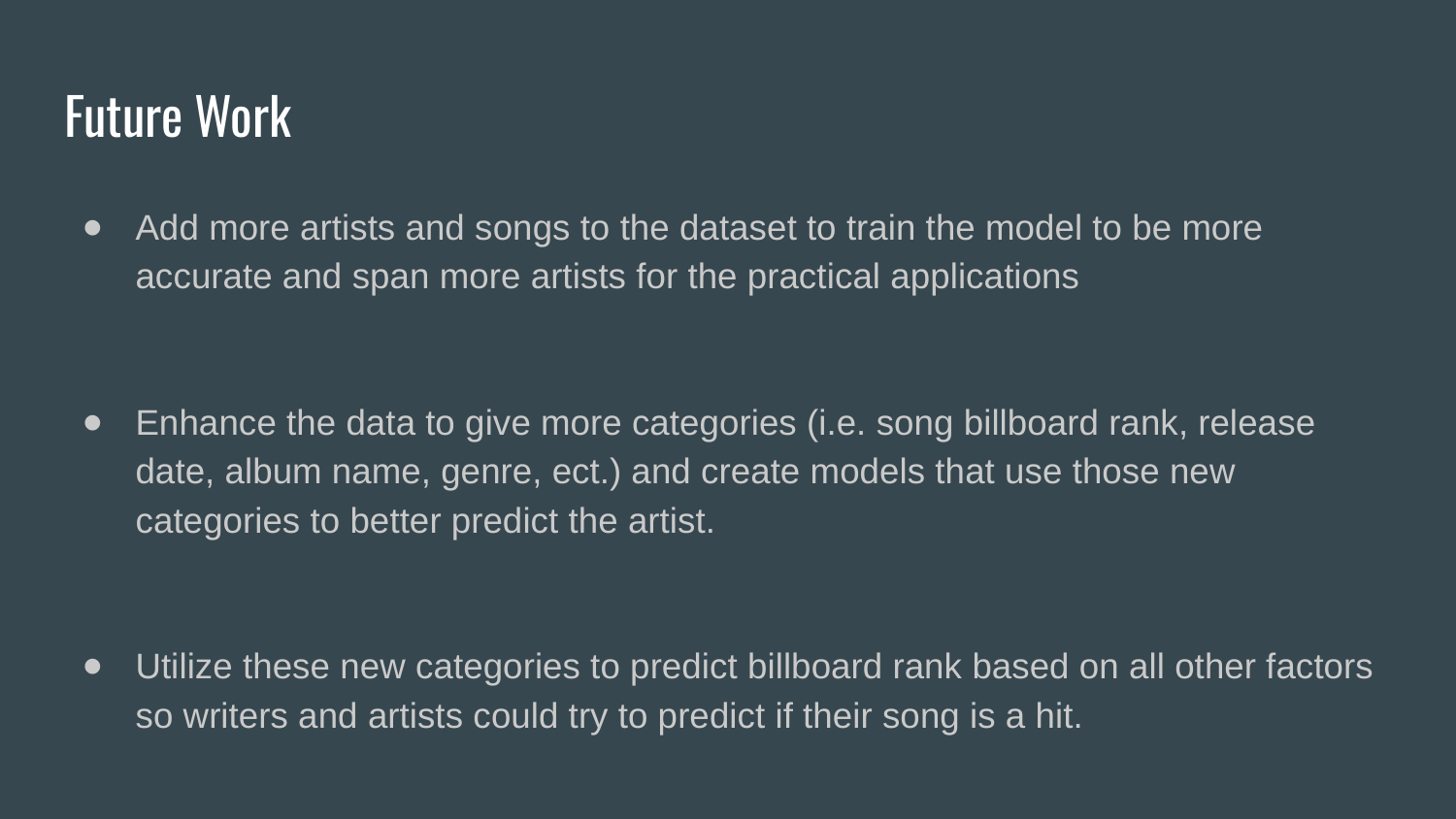

# Future Work
Add more artists and songs to the dataset to train the model to be more accurate and span more artists for the practical applications

Enhance the data to give more categories (i.e. song billboard rank, release date, album name, genre, ect.) and create models that use those new categories to better predict the artist.

Utilize these new categories to predict billboard rank based on all other factors so writers and artists could try to predict if their song is a hit.